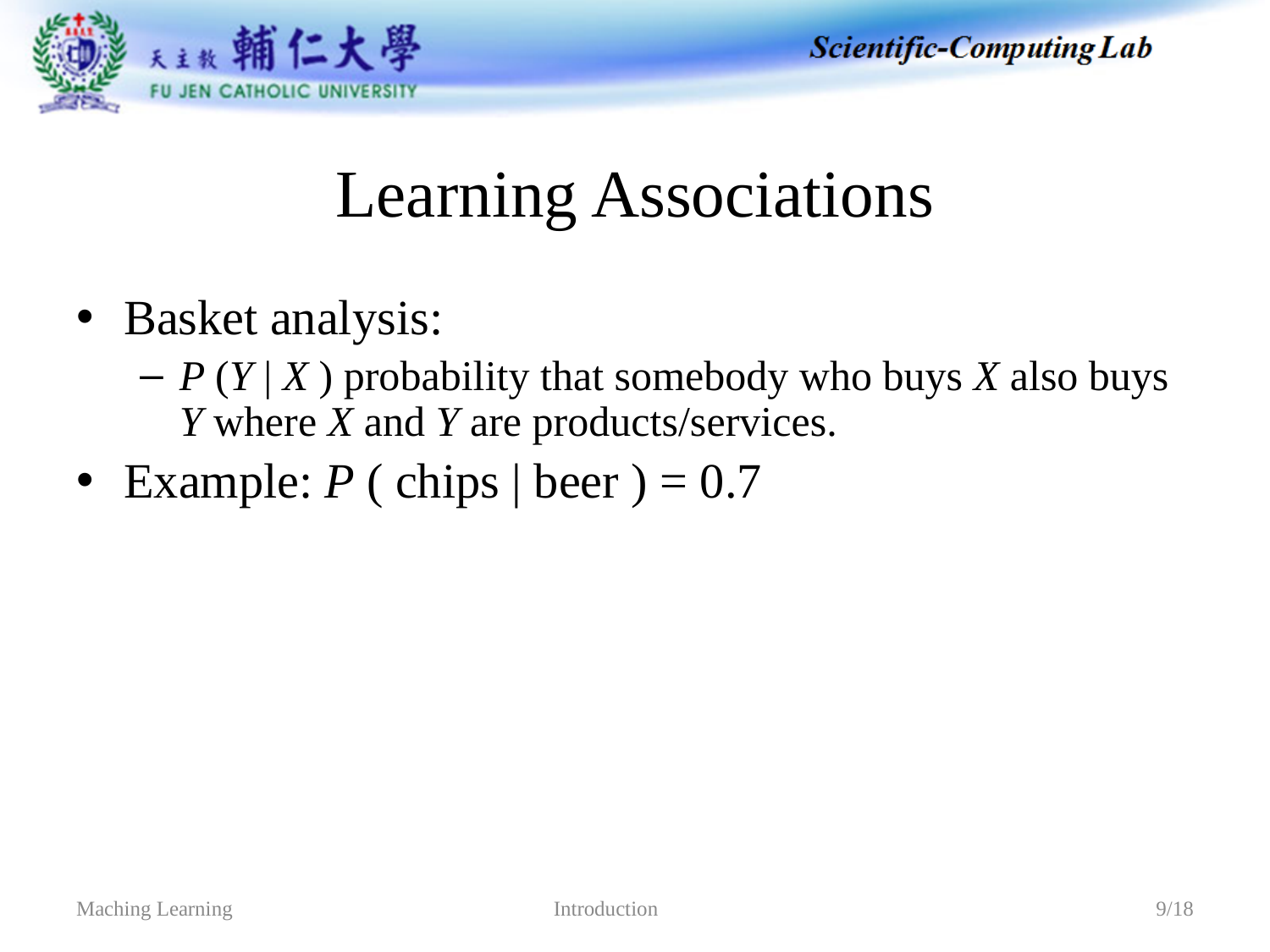

# Learning Associations
Basket analysis:
P (Y | X ) probability that somebody who buys X also buys Y where X and Y are products/services.
Example: P ( chips | beer ) = 0.7

Introduction
Maching Learning
9/18